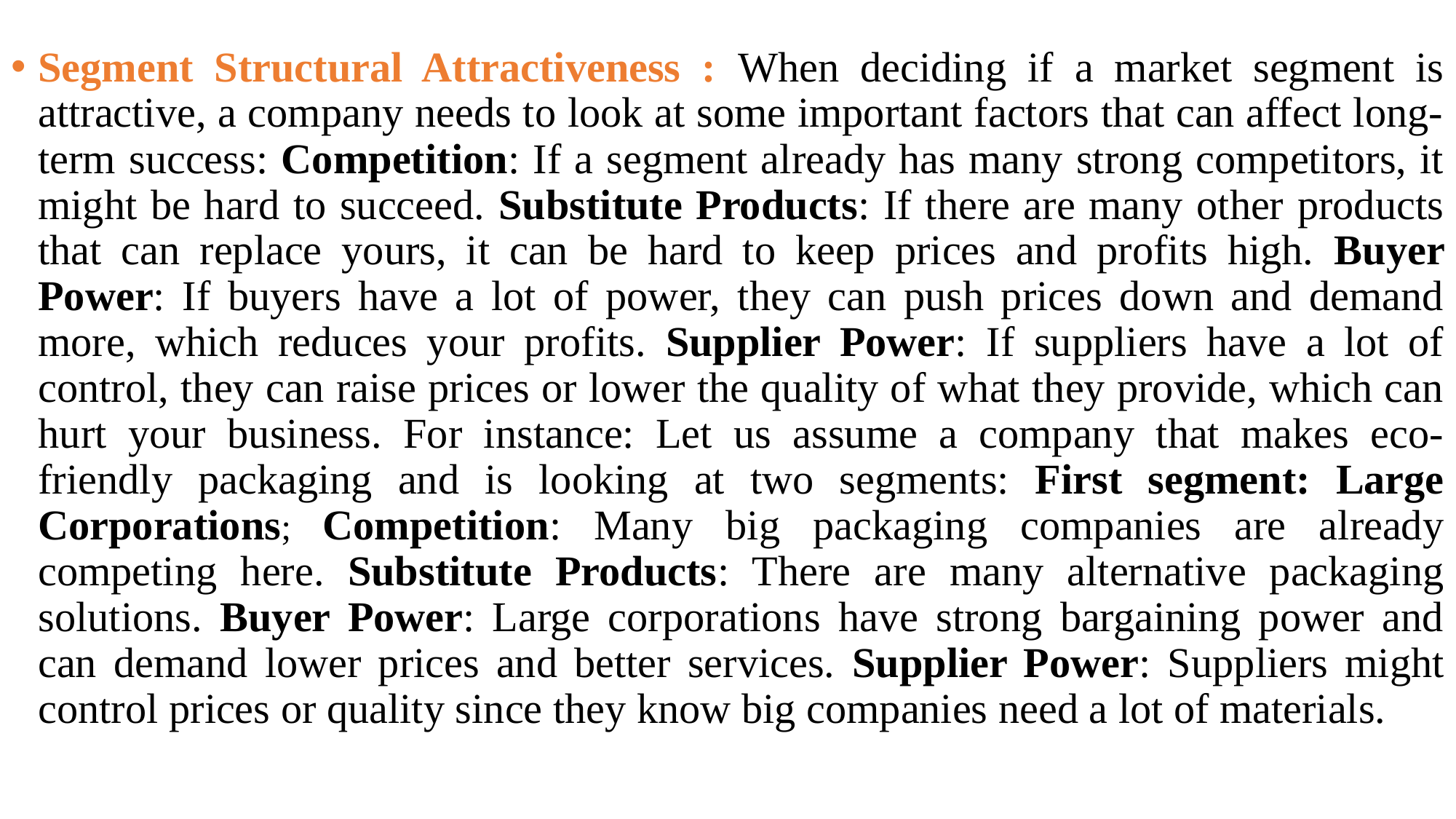

Segment Structural Attractiveness : When deciding if a market segment is attractive, a company needs to look at some important factors that can affect long-term success: Competition: If a segment already has many strong competitors, it might be hard to succeed. Substitute Products: If there are many other products that can replace yours, it can be hard to keep prices and profits high. Buyer Power: If buyers have a lot of power, they can push prices down and demand more, which reduces your profits. Supplier Power: If suppliers have a lot of control, they can raise prices or lower the quality of what they provide, which can hurt your business. For instance: Let us assume a company that makes eco-friendly packaging and is looking at two segments: First segment: Large Corporations; Competition: Many big packaging companies are already competing here. Substitute Products: There are many alternative packaging solutions. Buyer Power: Large corporations have strong bargaining power and can demand lower prices and better services. Supplier Power: Suppliers might control prices or quality since they know big companies need a lot of materials.